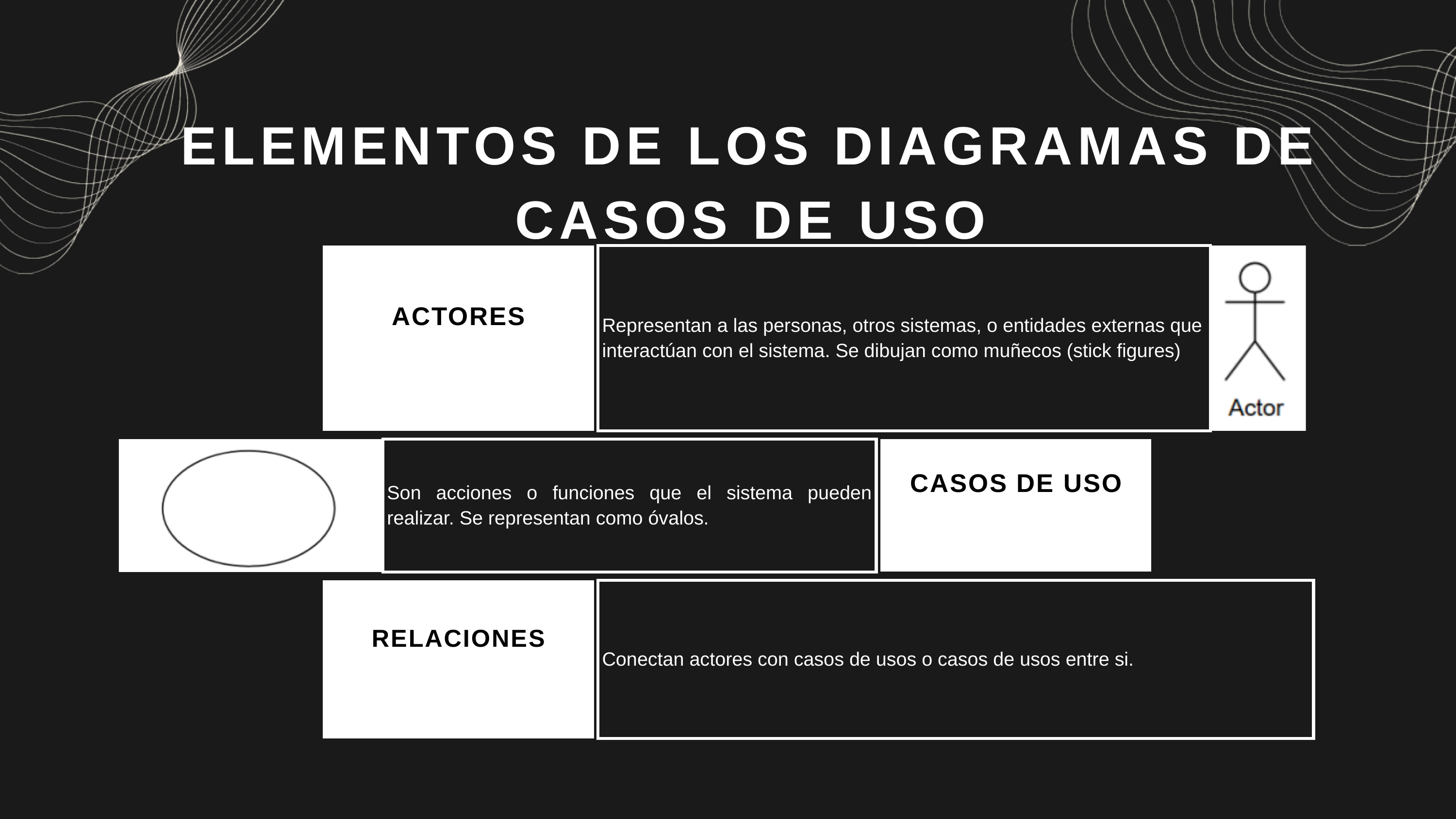

ELEMENTOS DE LOS DIAGRAMAS DE CASOS DE USO

ACTORES

Representan a las personas, otros sistemas, o entidades externas que interactúan con el sistema. Se dibujan como muñecos (stick figures)

Son acciones o funciones que el sistema pueden realizar. Se representan como óvalos.

CASOS DE USO

RELACIONES

Conectan actores con casos de usos o casos de usos entre si.